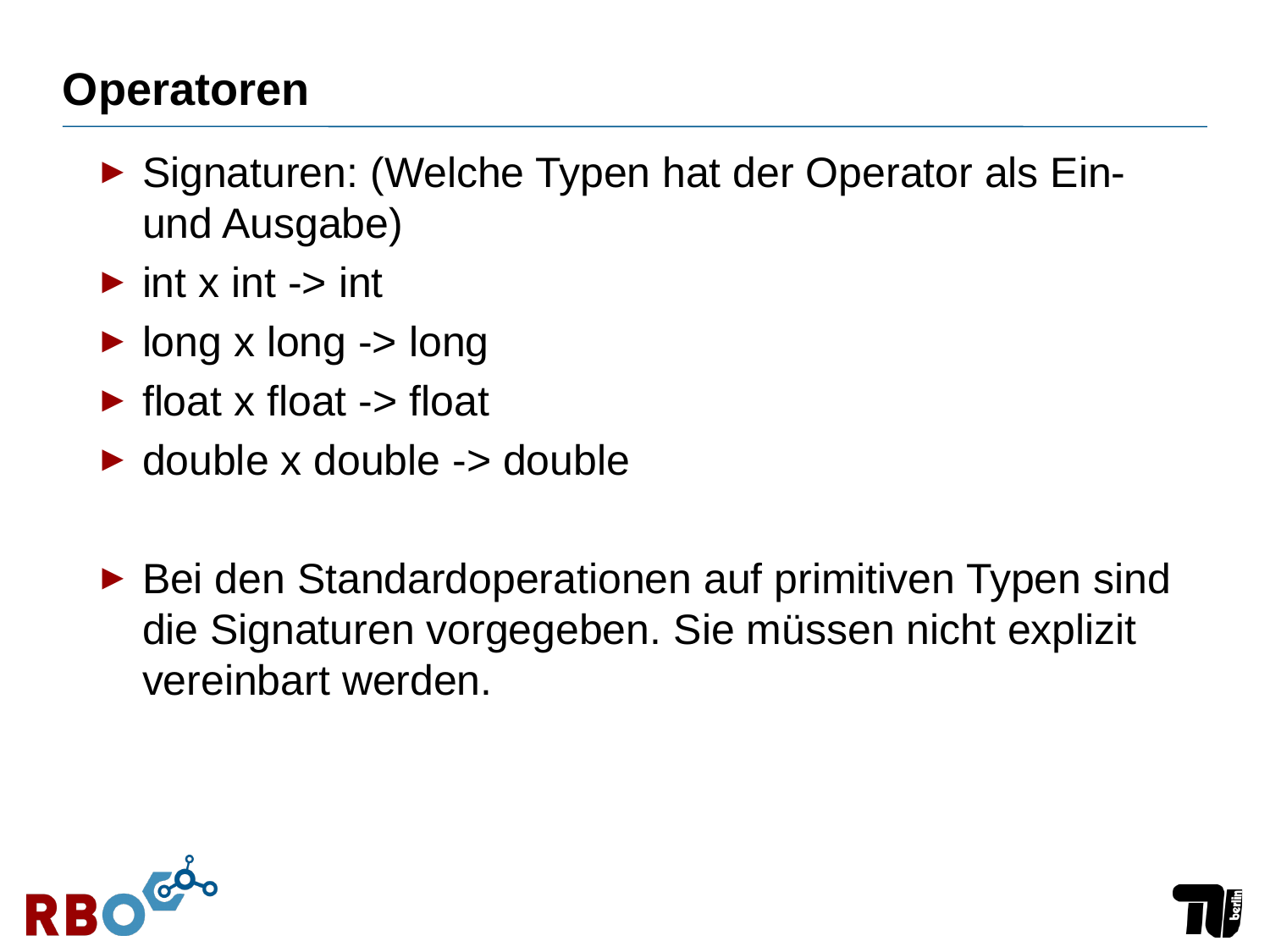

# Operatoren
Signaturen: (Welche Typen hat der Operator als Ein- und Ausgabe)
int x int -> int
long x long -> long
float x float -> float
double x double -> double

Bei den Standardoperationen auf primitiven Typen sind die Signaturen vorgegeben. Sie müssen nicht explizit vereinbart werden.